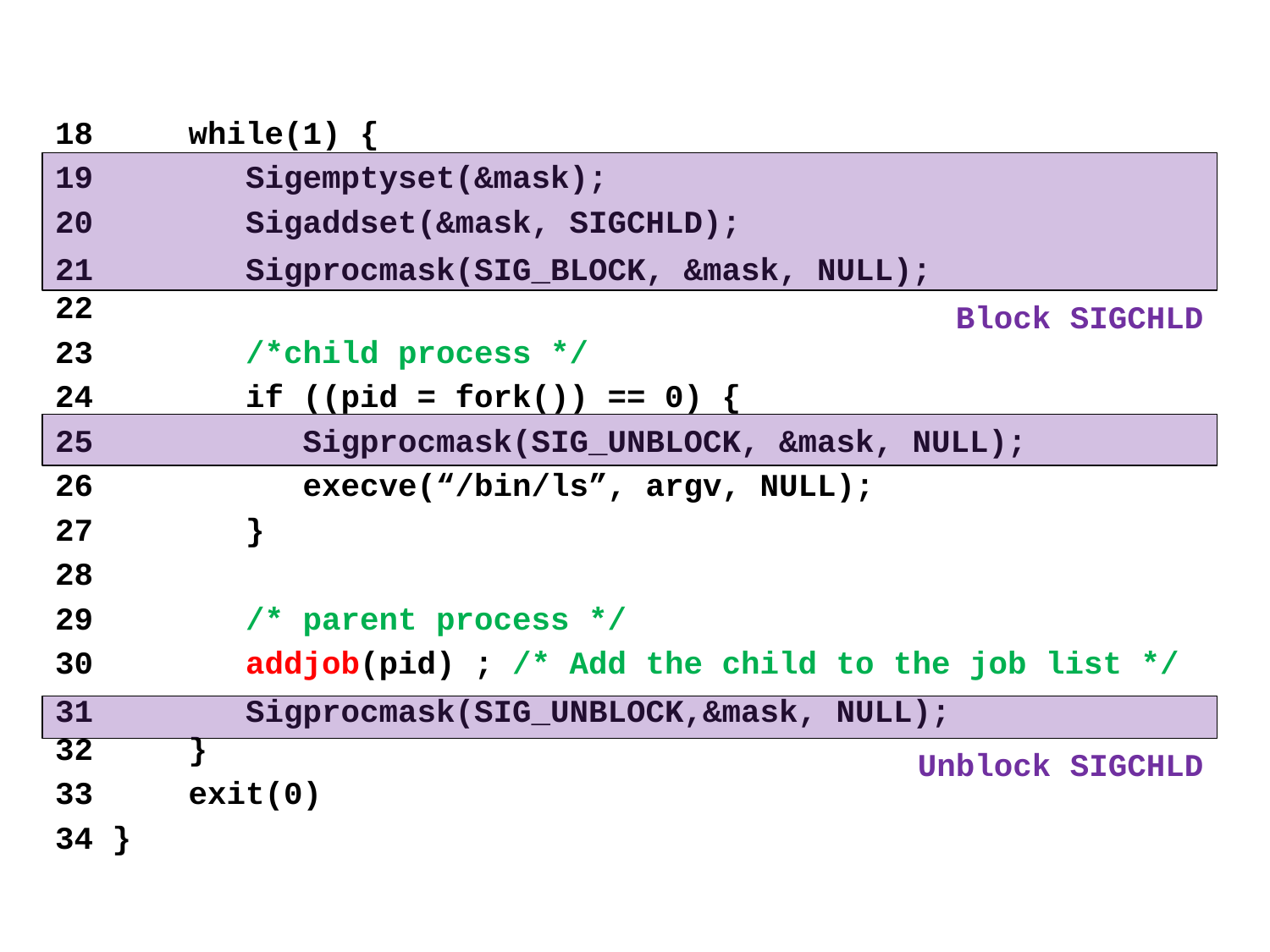

18     while(1) {
19        Sigemptyset(&mask);
20        Sigaddset(&mask, SIGCHLD);
21        Sigprocmask(SIG_BLOCK, &mask, NULL);
22
23        /*child process */
24        if ((pid = fork()) == 0) {
25           Sigprocmask(SIG_UNBLOCK, &mask, NULL);
26           execve(“/bin/ls”, argv, NULL);
27        }
28
29        /* parent process */
30        addjob(pid) ; /* Add the child to the job list */
31        Sigprocmask(SIG_UNBLOCK,&mask, NULL);
32     }
33     exit(0)
34 }

Block SIGCHLD

Unblock SIGCHLD
80